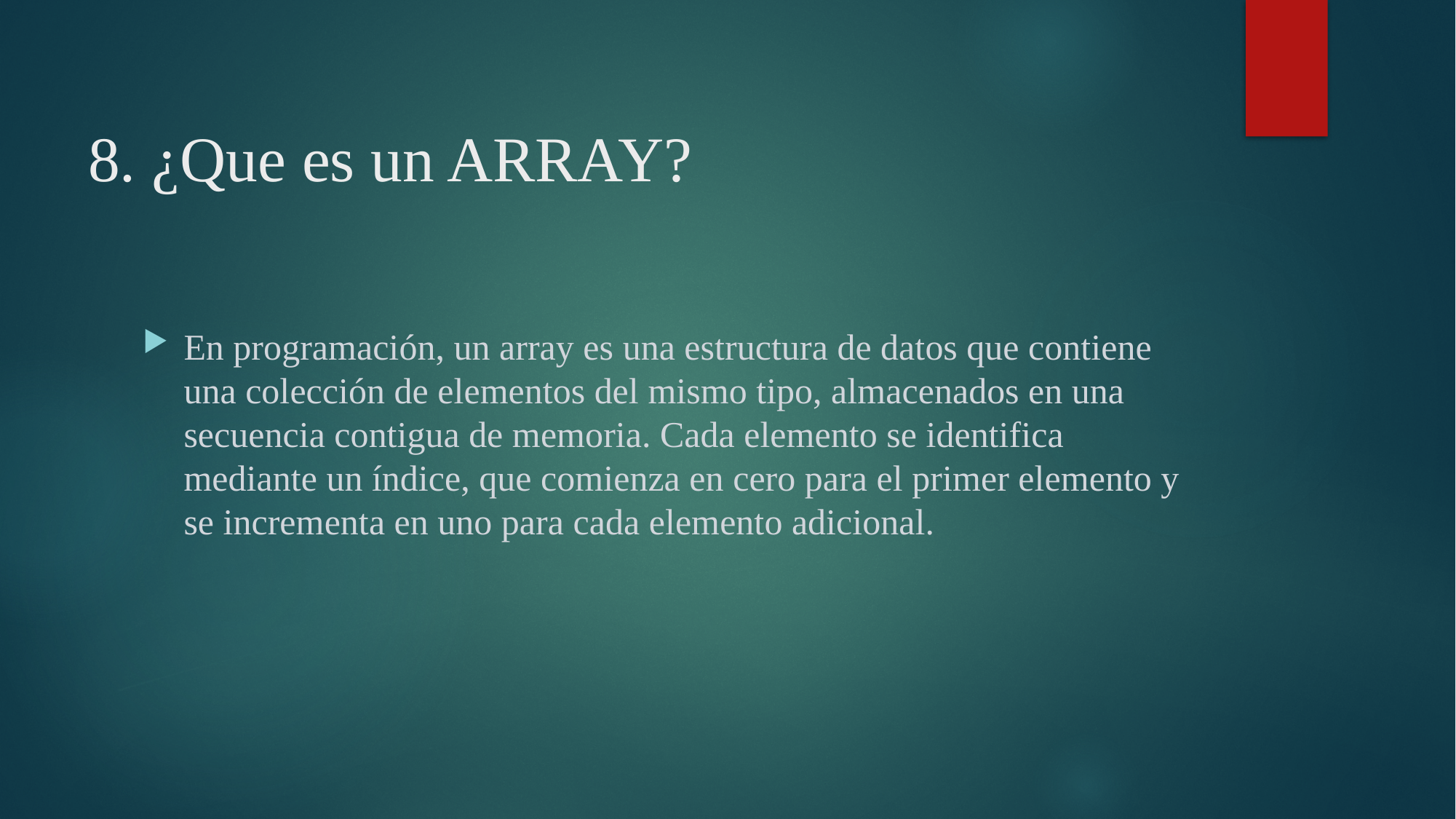

# 8. ¿Que es un ARRAY?
En programación, un array es una estructura de datos que contiene una colección de elementos del mismo tipo, almacenados en una secuencia contigua de memoria. Cada elemento se identifica mediante un índice, que comienza en cero para el primer elemento y se incrementa en uno para cada elemento adicional.